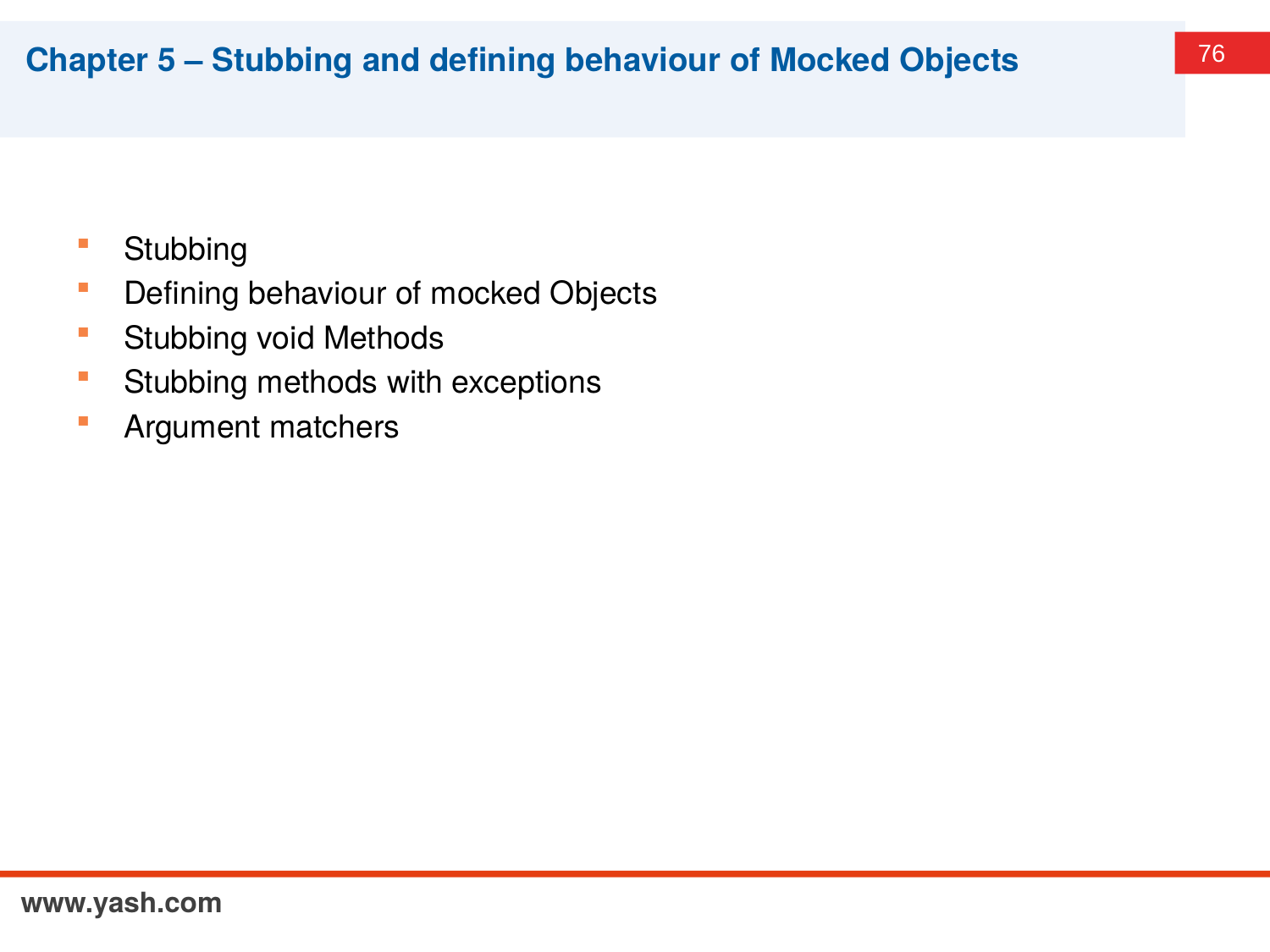

# Chapter 5 – Stubbing and defining behaviour of Mocked Objects
Stubbing
Defining behaviour of mocked Objects
Stubbing void Methods
Stubbing methods with exceptions
Argument matchers